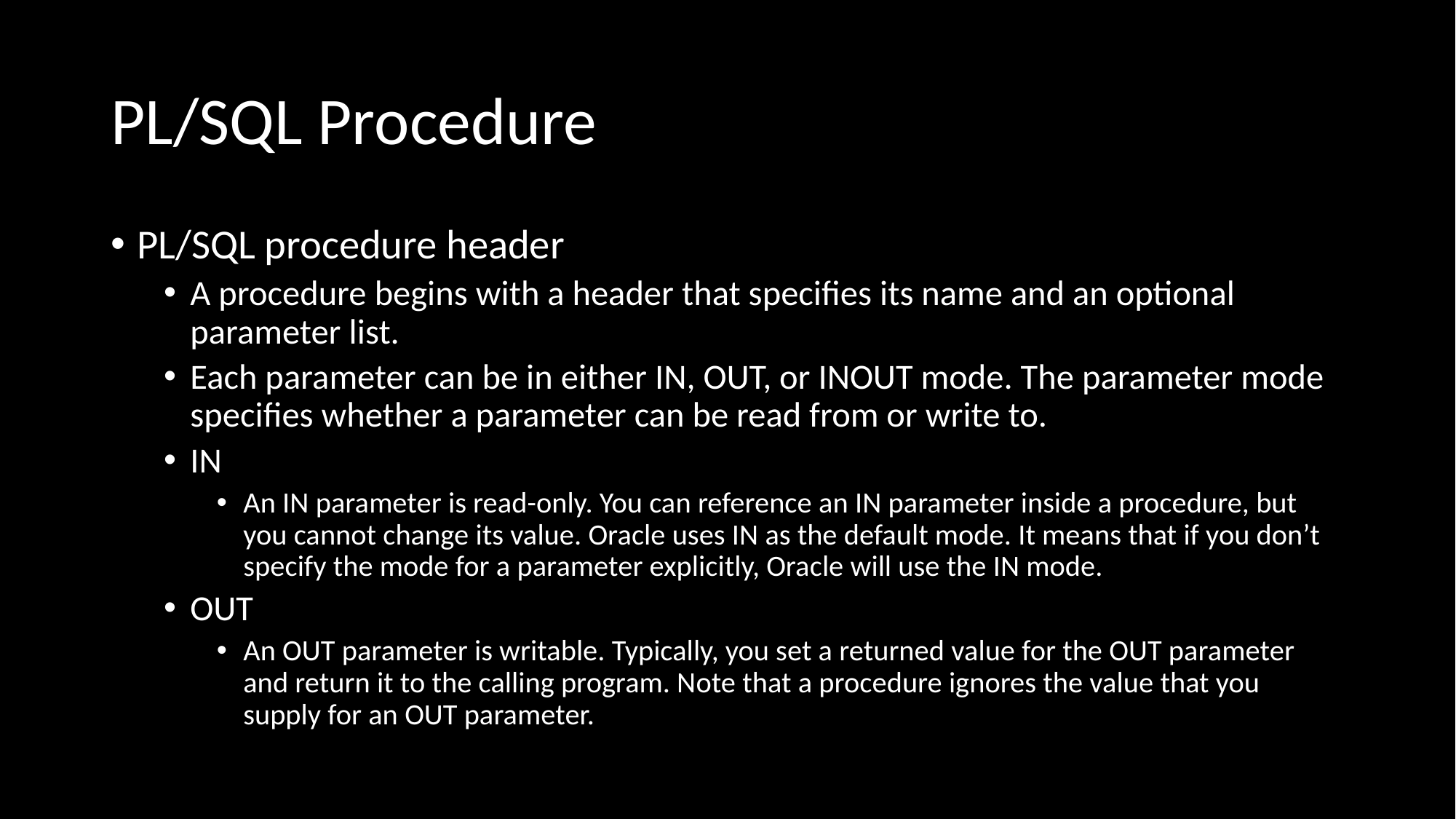

# PL/SQL Procedure
PL/SQL procedure header
A procedure begins with a header that specifies its name and an optional parameter list.
Each parameter can be in either IN, OUT, or INOUT mode. The parameter mode specifies whether a parameter can be read from or write to.
IN
An IN parameter is read-only. You can reference an IN parameter inside a procedure, but you cannot change its value. Oracle uses IN as the default mode. It means that if you don’t specify the mode for a parameter explicitly, Oracle will use the IN mode.
OUT
An OUT parameter is writable. Typically, you set a returned value for the OUT parameter and return it to the calling program. Note that a procedure ignores the value that you supply for an OUT parameter.